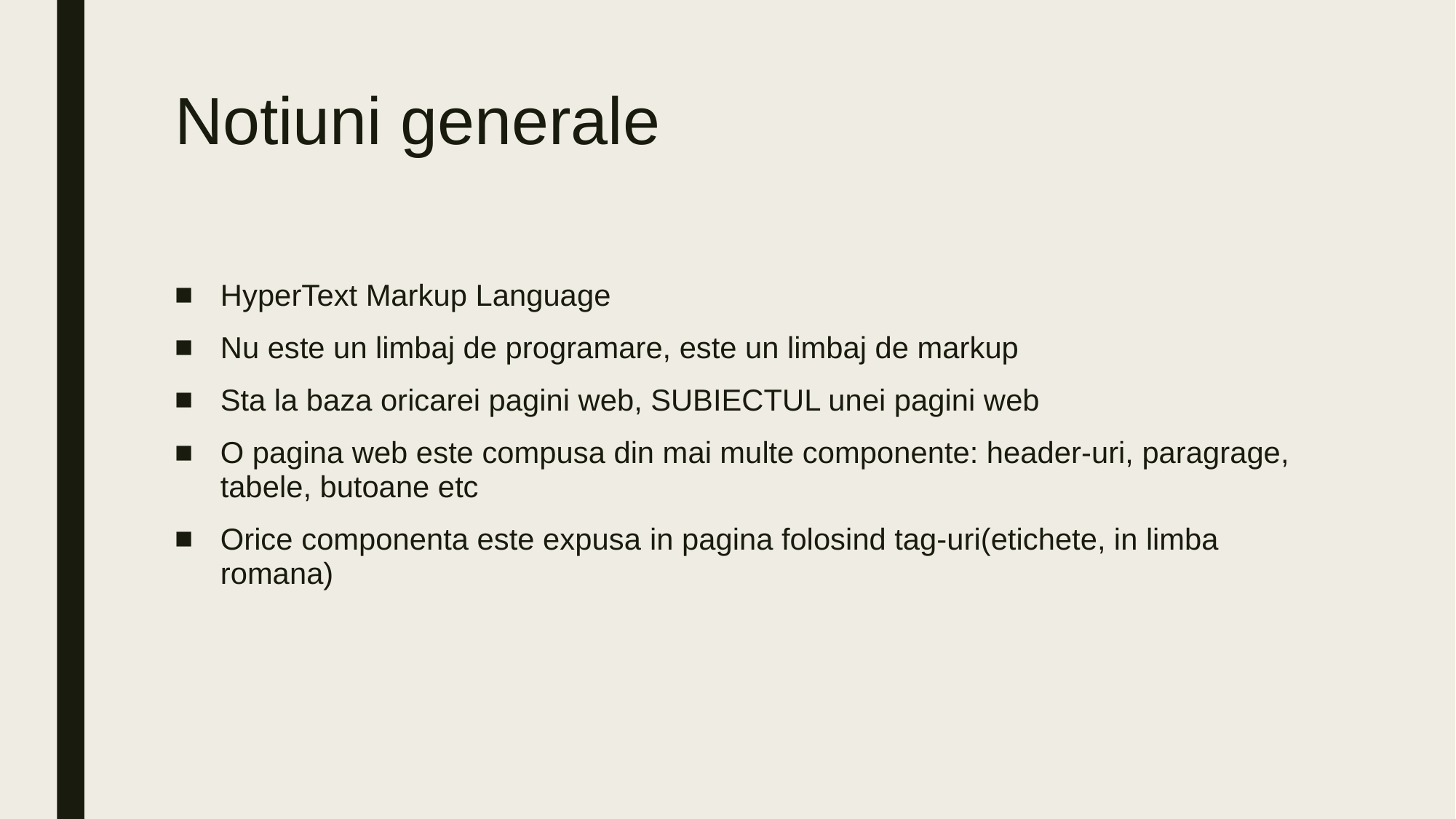

# Notiuni generale
HyperText Markup Language
Nu este un limbaj de programare, este un limbaj de markup
Sta la baza oricarei pagini web, SUBIECTUL unei pagini web
O pagina web este compusa din mai multe componente: header-uri, paragrage, tabele, butoane etc
Orice componenta este expusa in pagina folosind tag-uri(etichete, in limba romana)